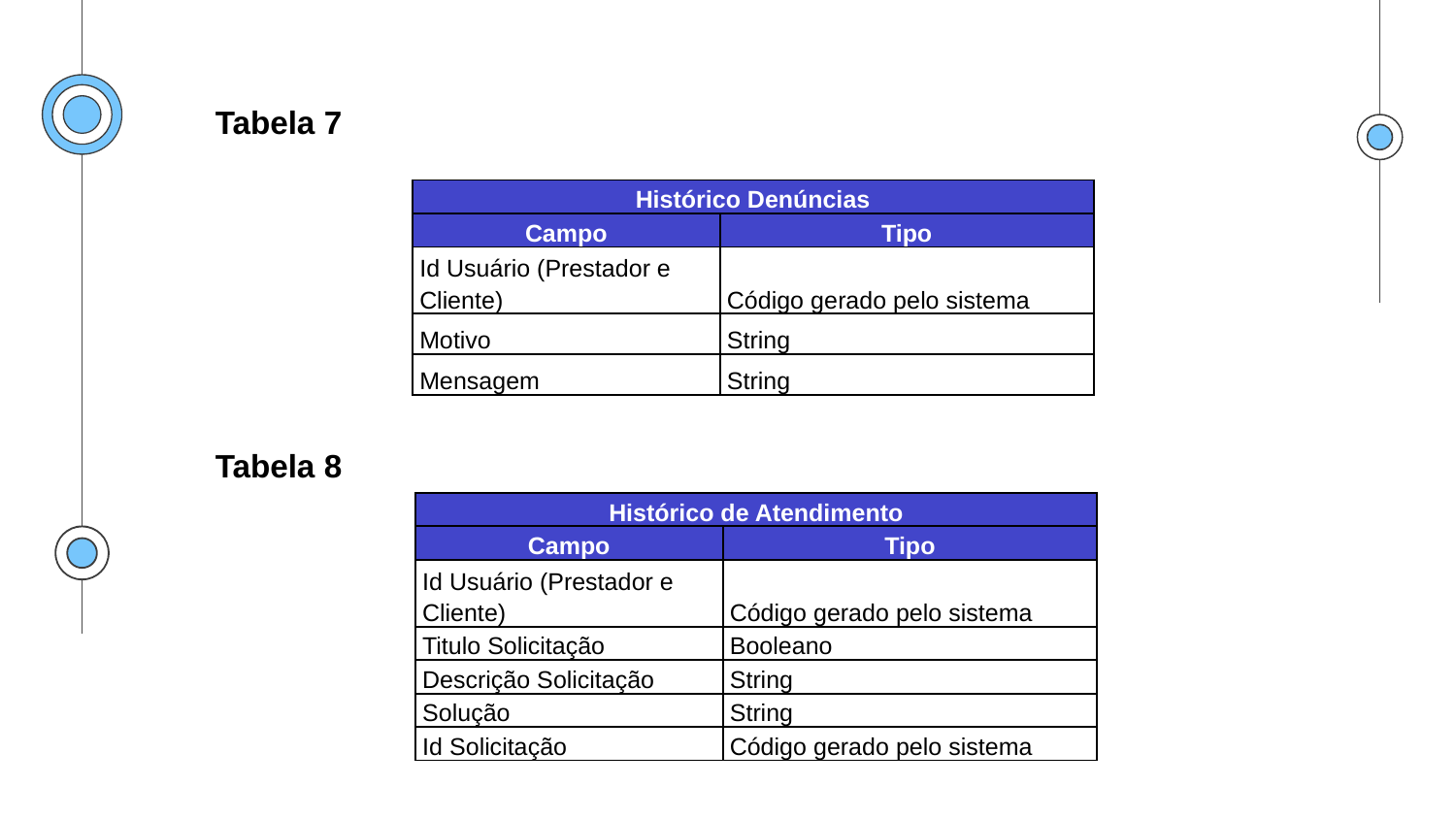

Tabela 7
| Histórico Denúncias |  |
| --- | --- |
| Campo | Tipo |
| Id Usuário (Prestador e Cliente) | Código gerado pelo sistema |
| Motivo | String |
| Mensagem | String |
Tabela 8
| Histórico de Atendimento |  |
| --- | --- |
| Campo | Tipo |
| Id Usuário (Prestador e Cliente) | Código gerado pelo sistema |
| Titulo Solicitação | Booleano |
| Descrição Solicitação | String |
| Solução | String |
| Id Solicitação | Código gerado pelo sistema |